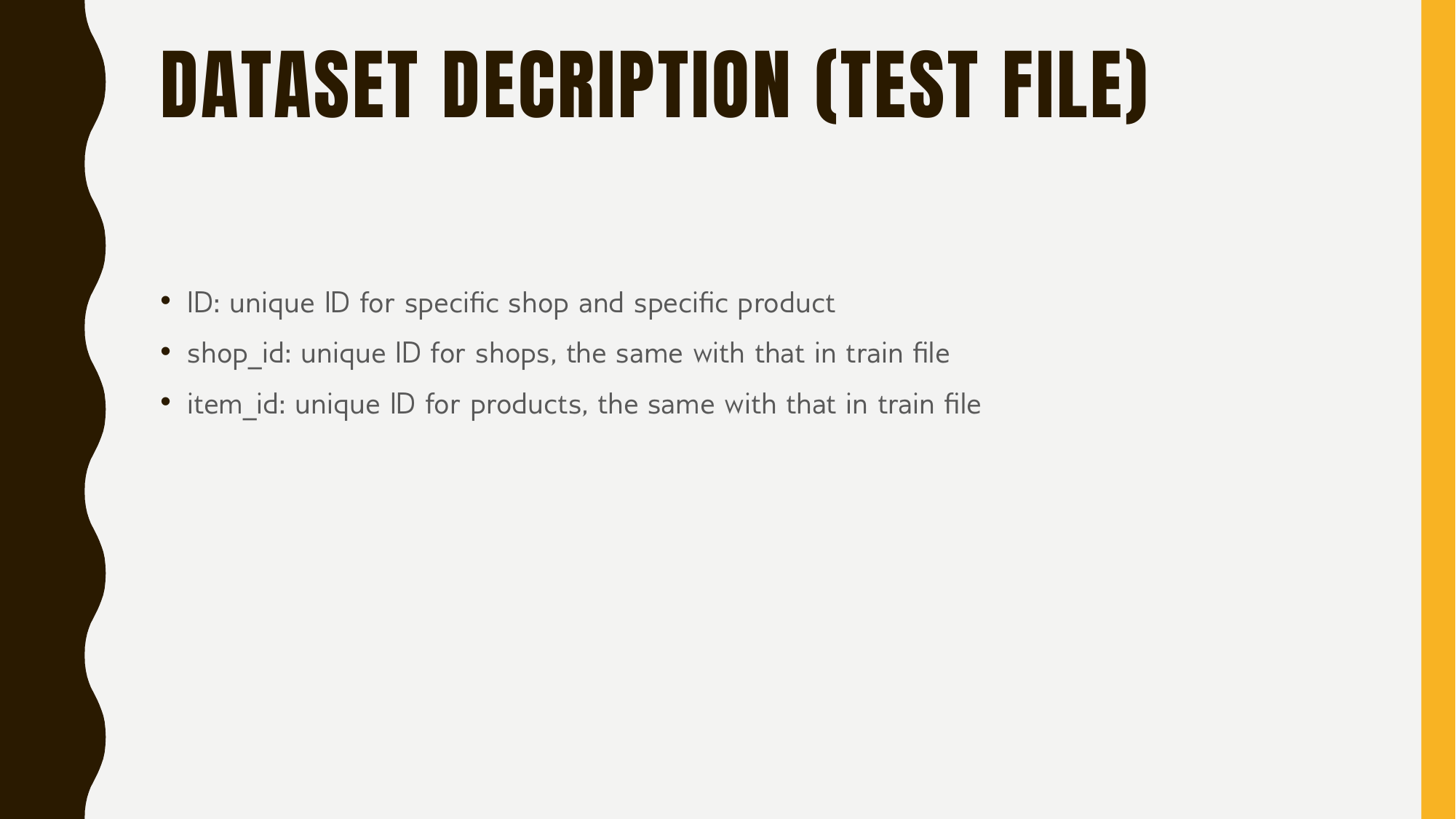

# Dataset Decription (test file)
ID: unique ID for specific shop and specific product
shop_id: unique ID for shops, the same with that in train file
item_id: unique ID for products, the same with that in train file